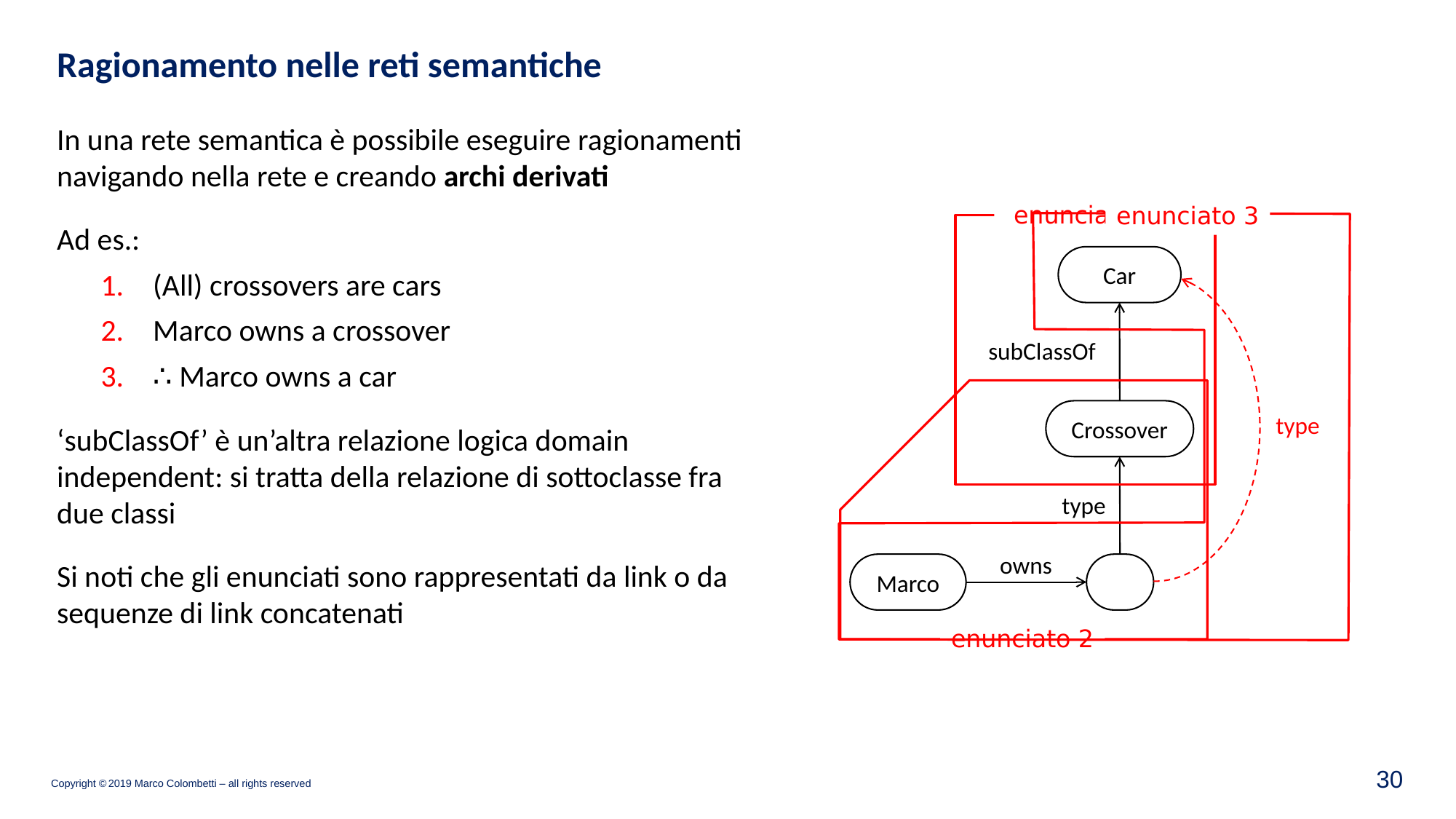

# Ragionamento nelle reti semantiche
In una rete semantica è possibile eseguire ragionamenti navigando nella rete e creando archi derivati
Ad es.:
(All) crossovers are cars
Marco owns a crossover
∴ Marco owns a car
‘subClassOf’ è un’altra relazione logica domain independent: si tratta della relazione di sottoclasse fra due classi
Si noti che gli enunciati sono rappresentati da link o da sequenze di link concatenati

enunciato 1

enunciato 3

Car

type
subClassOf

enunciato 2
Crossover
type
owns
Marco

30